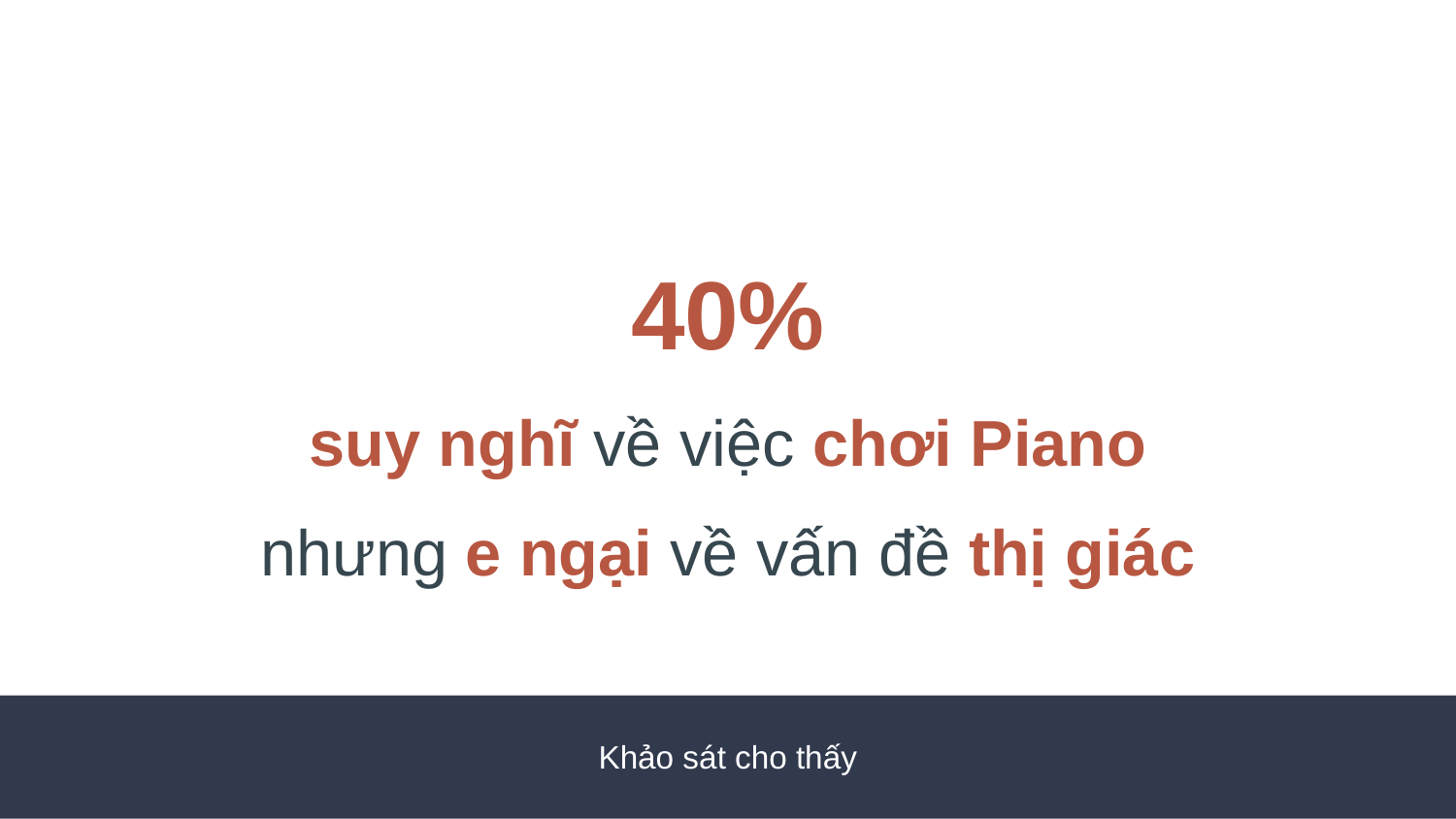

40%
suy nghĩ về việc chơi Piano
nhưng e ngại về vấn đề thị giác
Khảo sát cho thấy